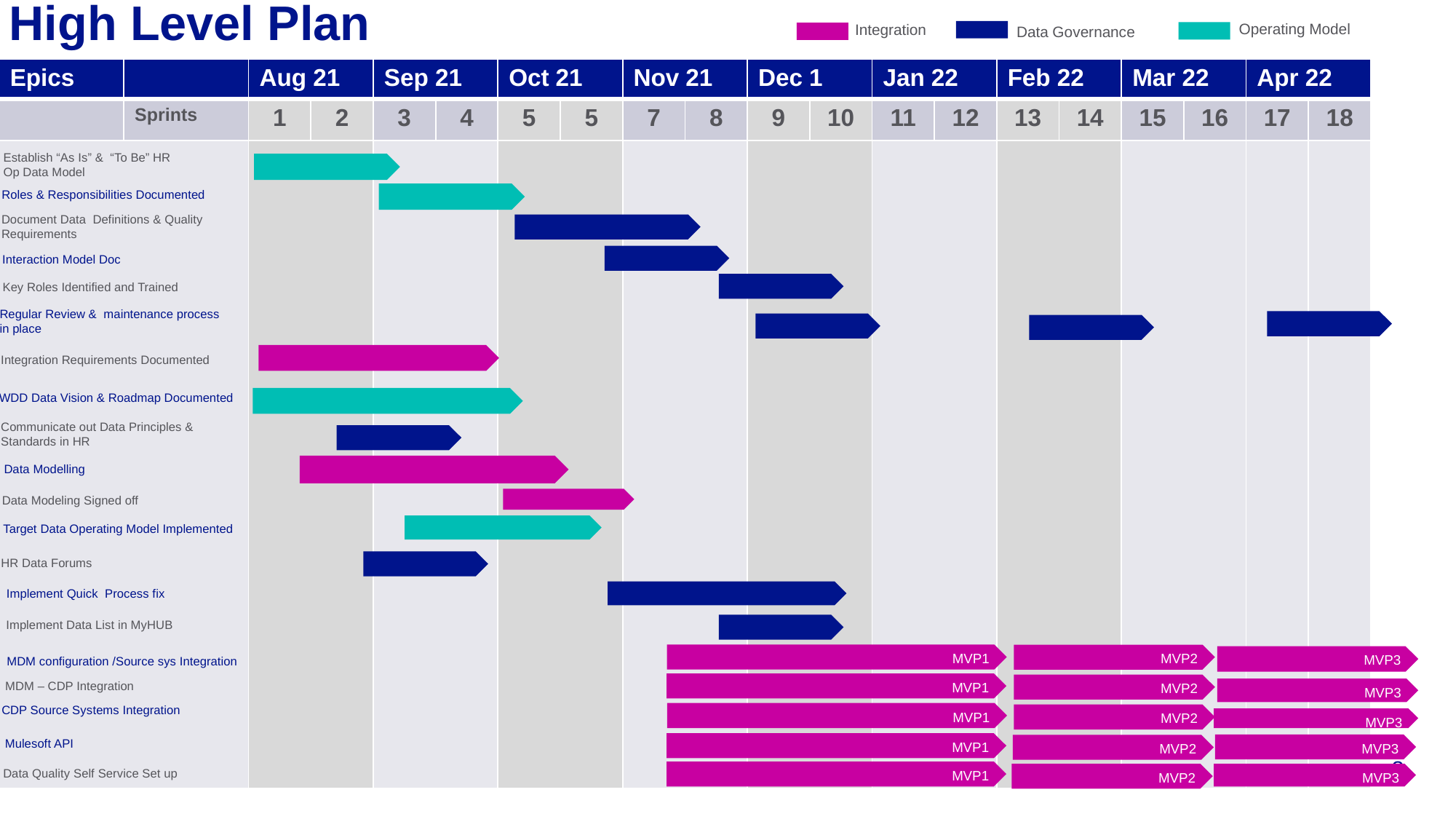

# High Level Plan
Operating Model
Integration

Data Governance

| Epics |  | Aug 21 |  | Sep 21 |  | Oct 21 |  | Nov 21 |  | Dec 1 |  | Jan 22 |  | Feb 22 |  | Mar 22 |  | Apr 22 |  |
| --- | --- | --- | --- | --- | --- | --- | --- | --- | --- | --- | --- | --- | --- | --- | --- | --- | --- | --- | --- |
|  | Sprints | 1 | 2 | 3 | 4 | 5 | 5 | 7 | 8 | 9 | 10 | 11 | 12 | 13 | 14 | 15 | 16 | 17 | 18 |
|  |  |  |  |  |  |  |  |  |  |  |  |  |  |  |  |  |  |  |  |
Establish “As Is” &  “To Be” HR
Op Data Model

Roles & Responsibilities Documented

Document Data  Definitions & Quality
Requirements

Interaction Model Doc

Key Roles Identified and Trained
Regular Review &  maintenance process
in place

Integration Requirements Documented
WDD Data Vision & Roadmap Documented

Communicate out Data Principles &
Standards in HR

Data Modelling

Data Modeling Signed off

Target Data Operating Model Implemented

HR Data Forums

Implement Quick  Process fix

Implement Data List in MyHUB
MVP1
MVP2
MVP3
MDM configuration /Source sys Integration
MVP1
MVP2
MDM – CDP Integration
MVP3
CDP Source Systems Integration
MVP1
MVP2
MVP3
MVP1
MVP3
MVP2
Mulesoft API
MVP1
MVP2
MVP3
Data Quality Self Service Set up